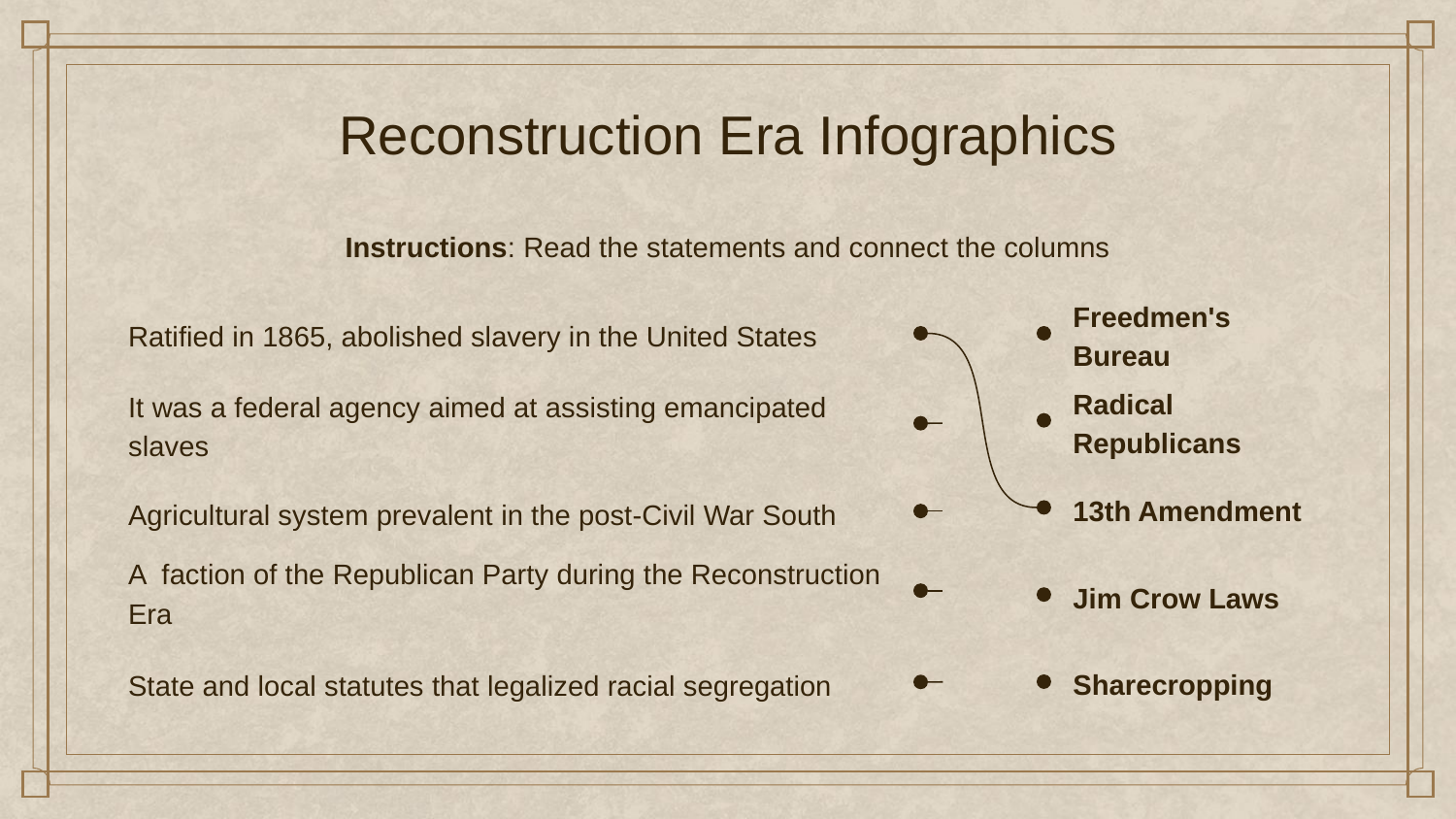

# Reconstruction Era Infographics
Instructions: Read the statements and connect the columns
Freedmen's Bureau

Ratified in 1865, abolished slavery in the United States

Radical Republicans

It was a federal agency aimed at assisting emancipated slaves

13th Amendment

Agricultural system prevalent in the post-Civil War South

A  faction of the Republican Party during the Reconstruction Era

Jim Crow Laws

Sharecropping

State and local statutes that legalized racial segregation